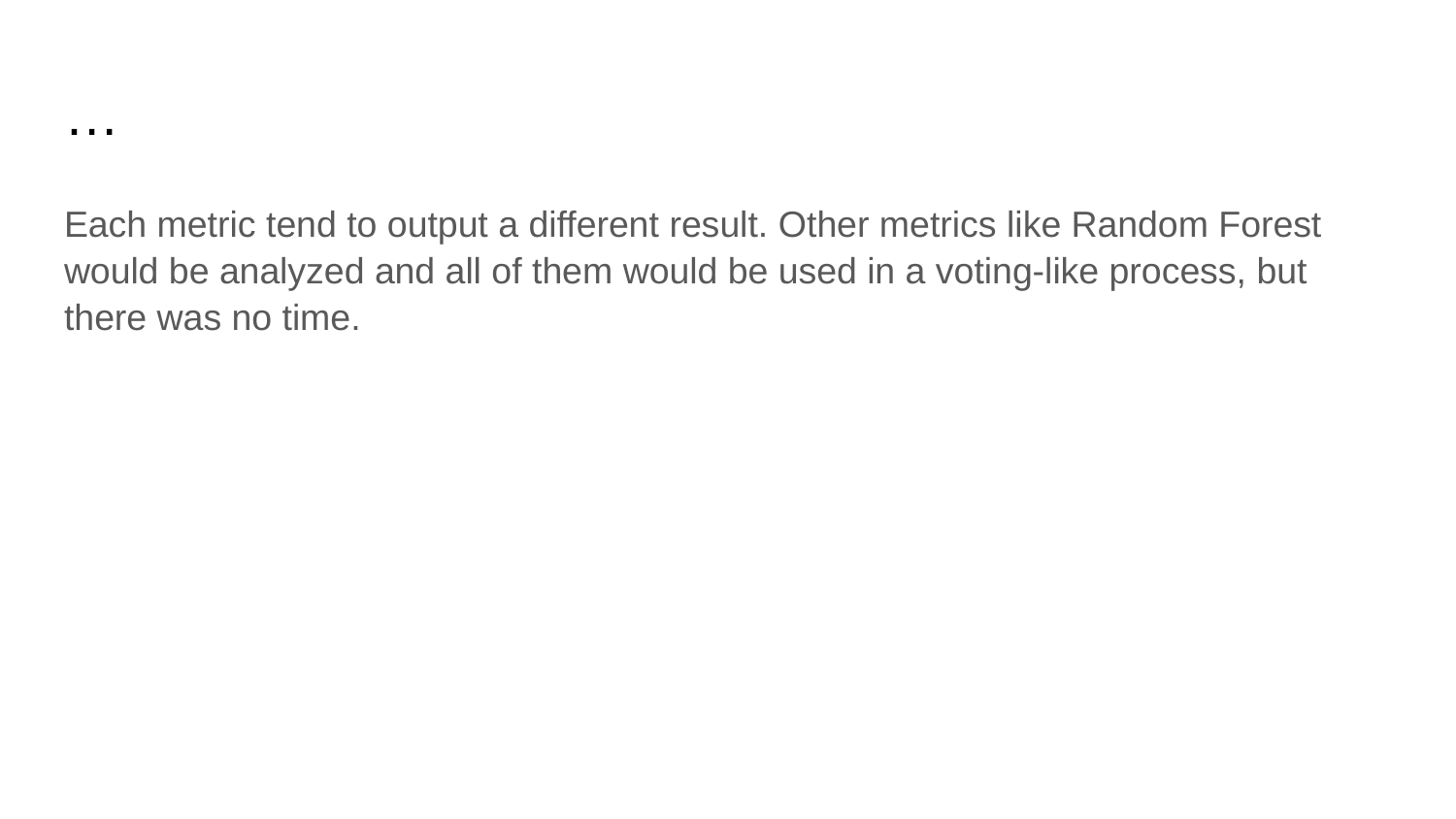

# …

Each metric tend to output a different result. Other metrics like Random Forest would be analyzed and all of them would be used in a voting-like process, but there was no time.